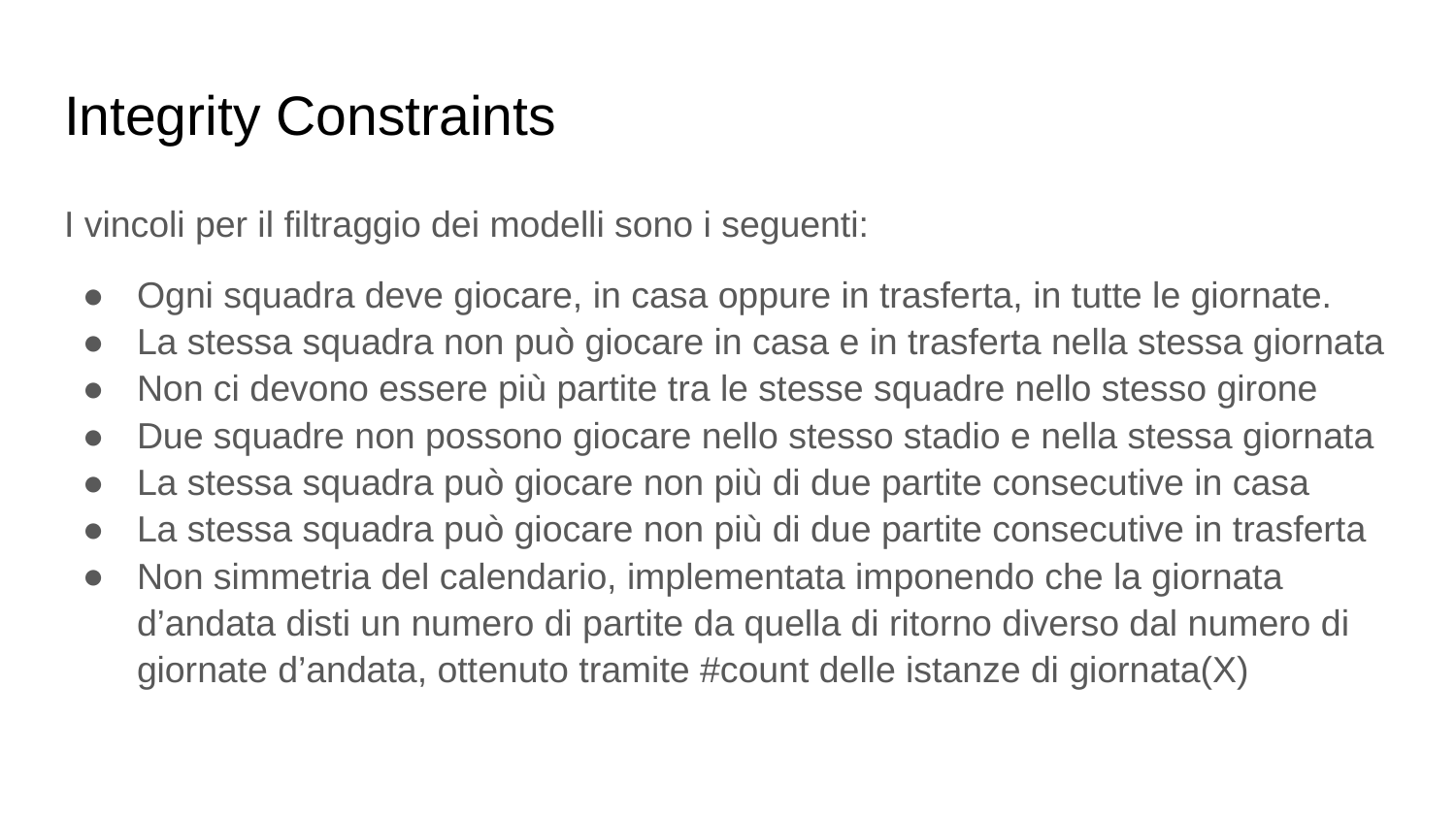

# Integrity Constraints
I vincoli per il filtraggio dei modelli sono i seguenti:
Ogni squadra deve giocare, in casa oppure in trasferta, in tutte le giornate.
La stessa squadra non può giocare in casa e in trasferta nella stessa giornata
Non ci devono essere più partite tra le stesse squadre nello stesso girone
Due squadre non possono giocare nello stesso stadio e nella stessa giornata
La stessa squadra può giocare non più di due partite consecutive in casa
La stessa squadra può giocare non più di due partite consecutive in trasferta
Non simmetria del calendario, implementata imponendo che la giornata d’andata disti un numero di partite da quella di ritorno diverso dal numero di giornate d’andata, ottenuto tramite #count delle istanze di giornata(X)